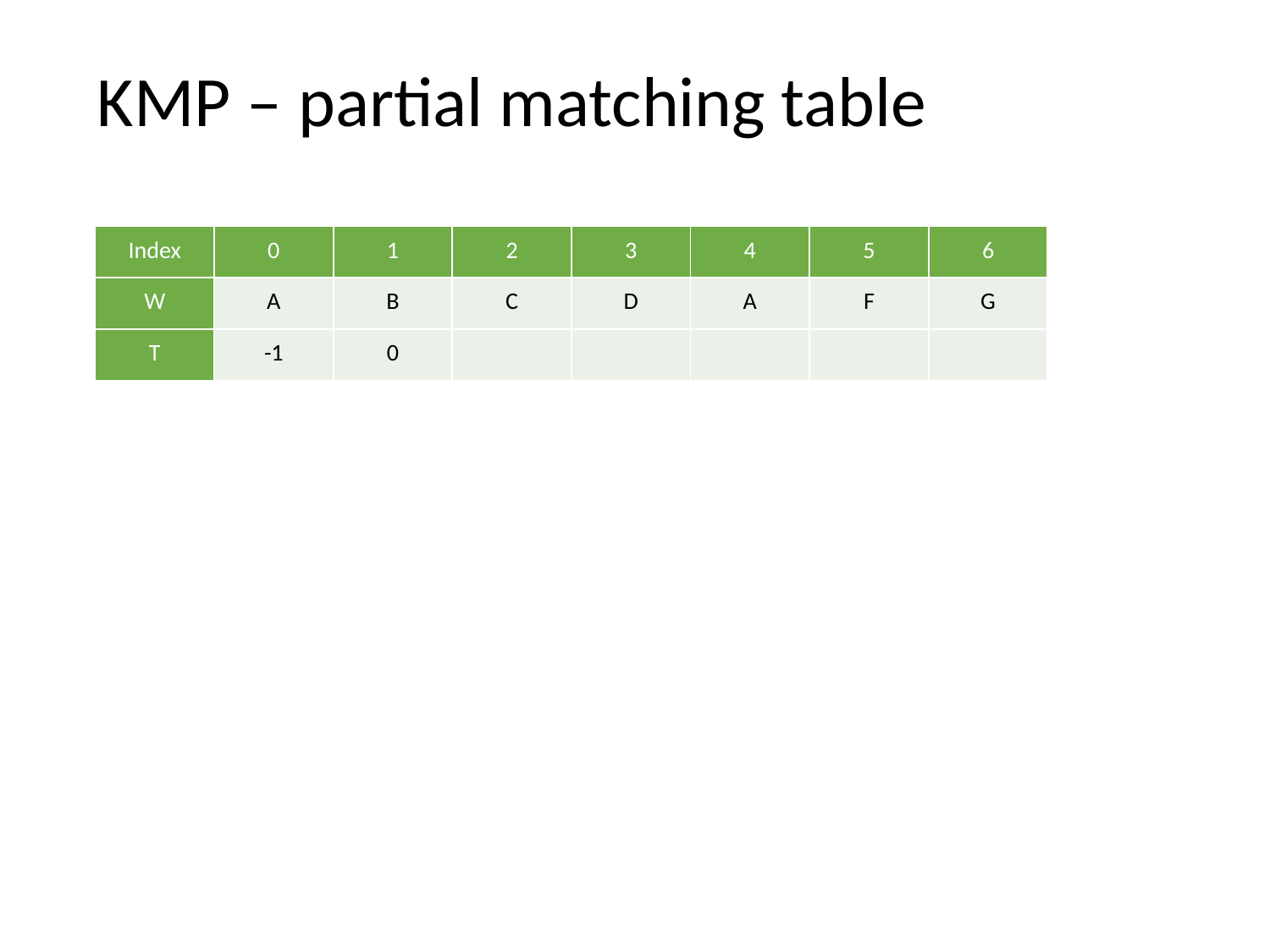

# KMP – partial matching table
| Index | 0 | 1 | 2 | 3 | 4 | 5 | 6 |
| --- | --- | --- | --- | --- | --- | --- | --- |
| W | A | B | C | D | A | F | G |
| T | -1 | 0 |  |  |  |  |  |